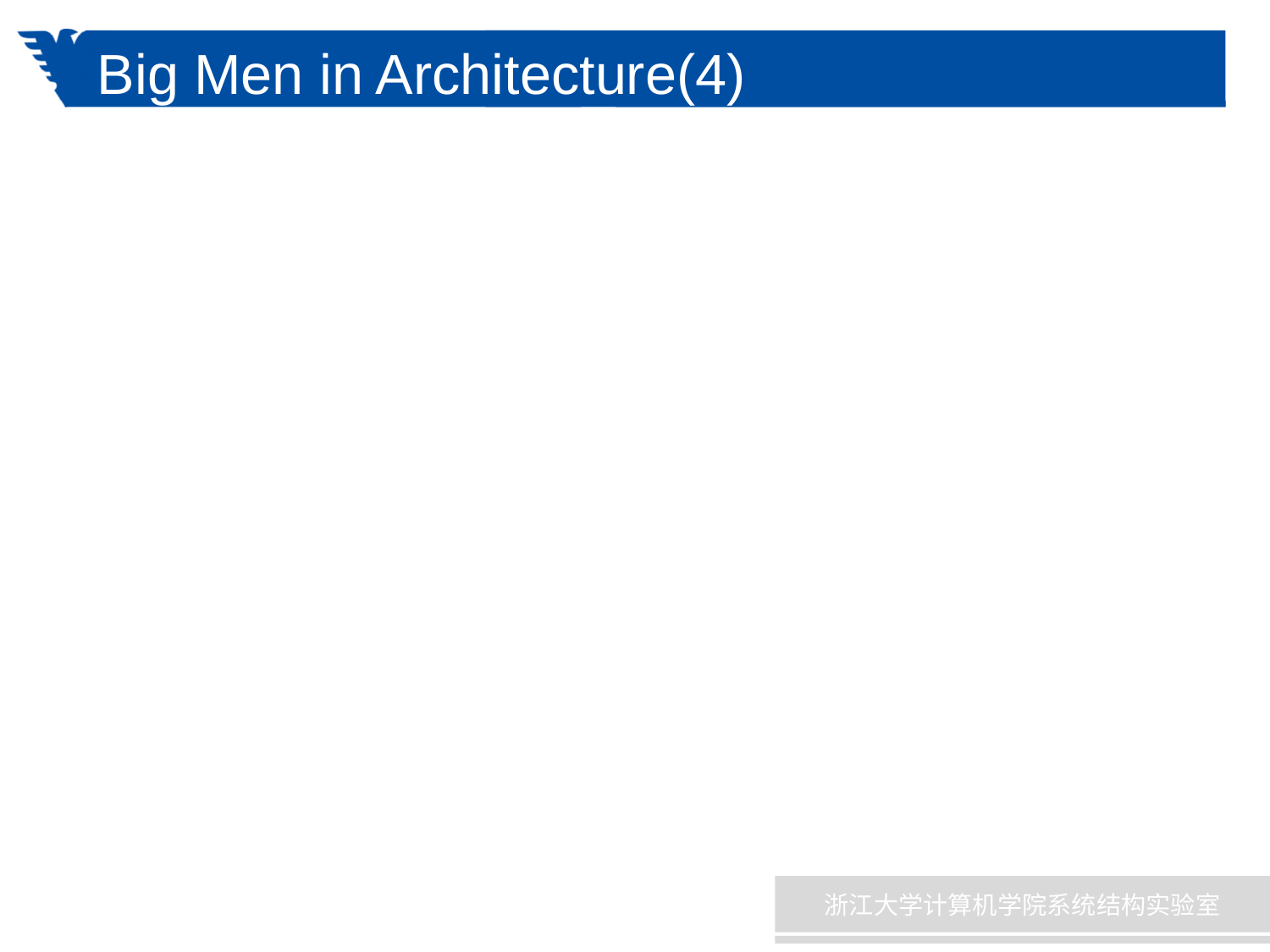

# Big Men in Architecture(4)
1997 Robert Tomasulo
For the ingenious Tomasulo's algorithm, which enabled out-of-order execution processors to be implemented.